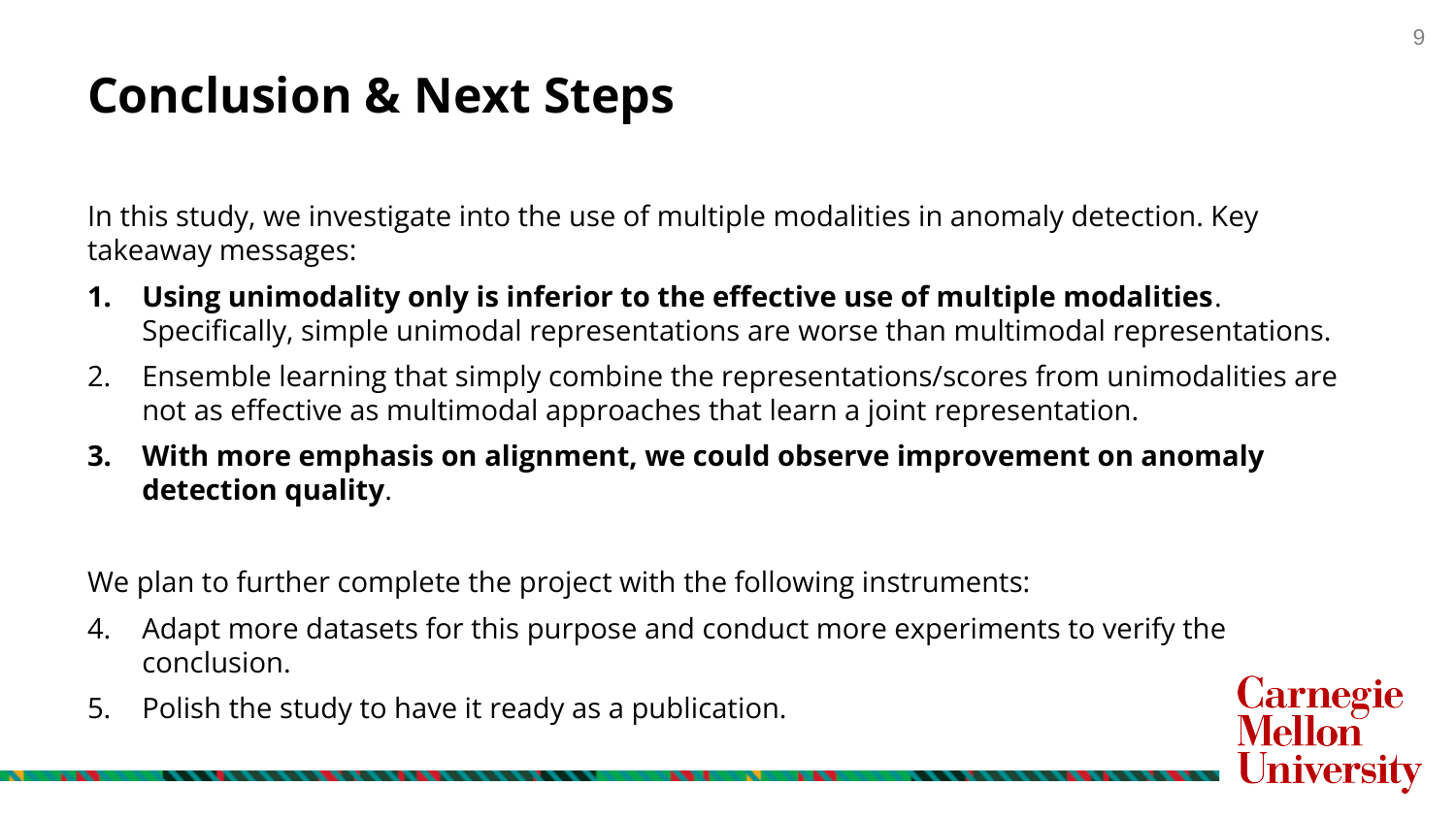

# Conclusion & Next Steps
In this study, we investigate into the use of multiple modalities in anomaly detection. Key takeaway messages:
Using unimodality only is inferior to the effective use of multiple modalities. Specifically, simple unimodal representations are worse than multimodal representations.
Ensemble learning that simply combine the representations/scores from unimodalities are not as effective as multimodal approaches that learn a joint representation.
With more emphasis on alignment, we could observe improvement on anomaly detection quality.

We plan to further complete the project with the following instruments:
Adapt more datasets for this purpose and conduct more experiments to verify the conclusion.
Polish the study to have it ready as a publication.